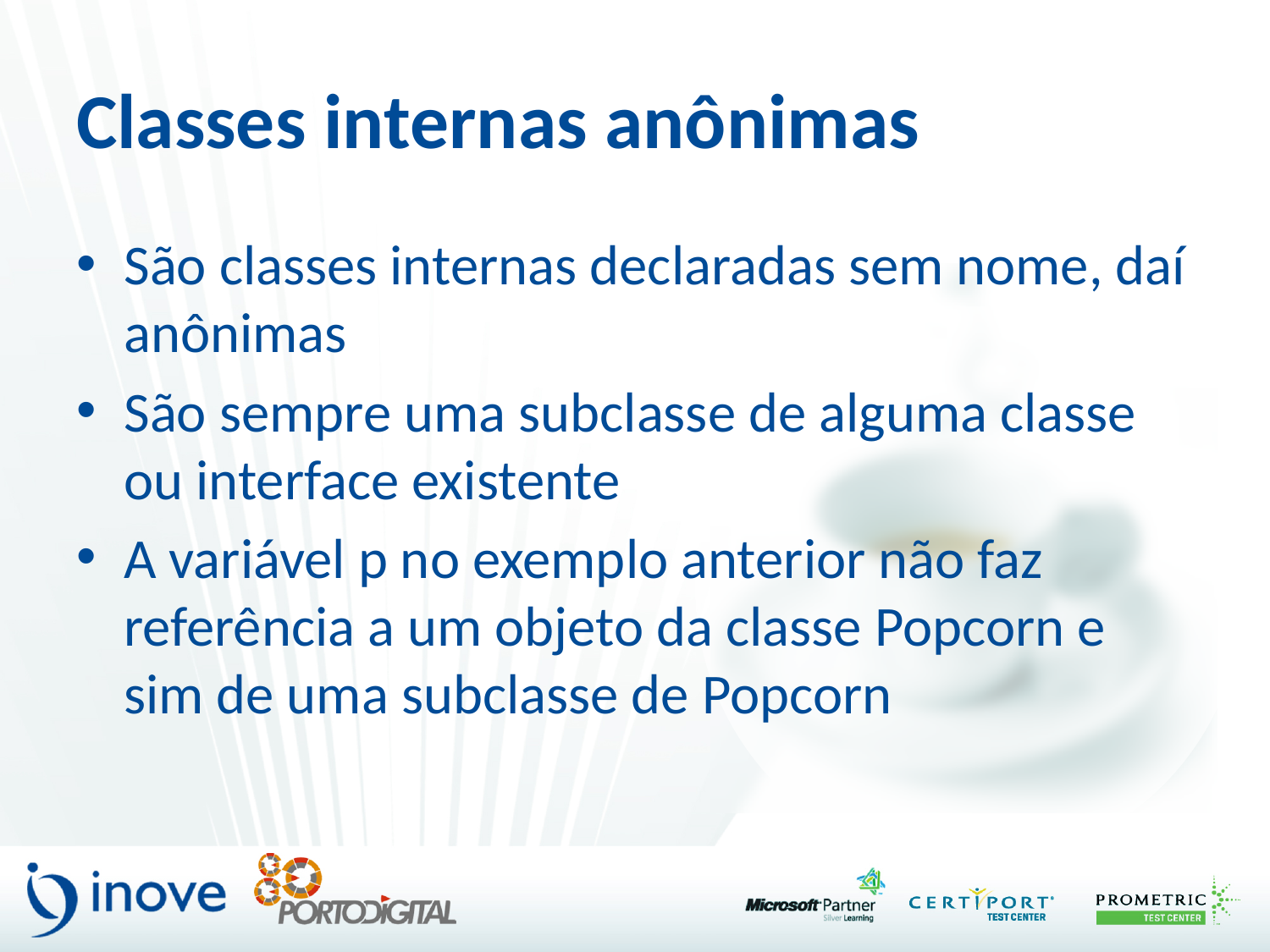

# Classes internas anônimas
São classes internas declaradas sem nome, daí anônimas
São sempre uma subclasse de alguma classe ou interface existente
A variável p no exemplo anterior não faz referência a um objeto da classe Popcorn e sim de uma subclasse de Popcorn